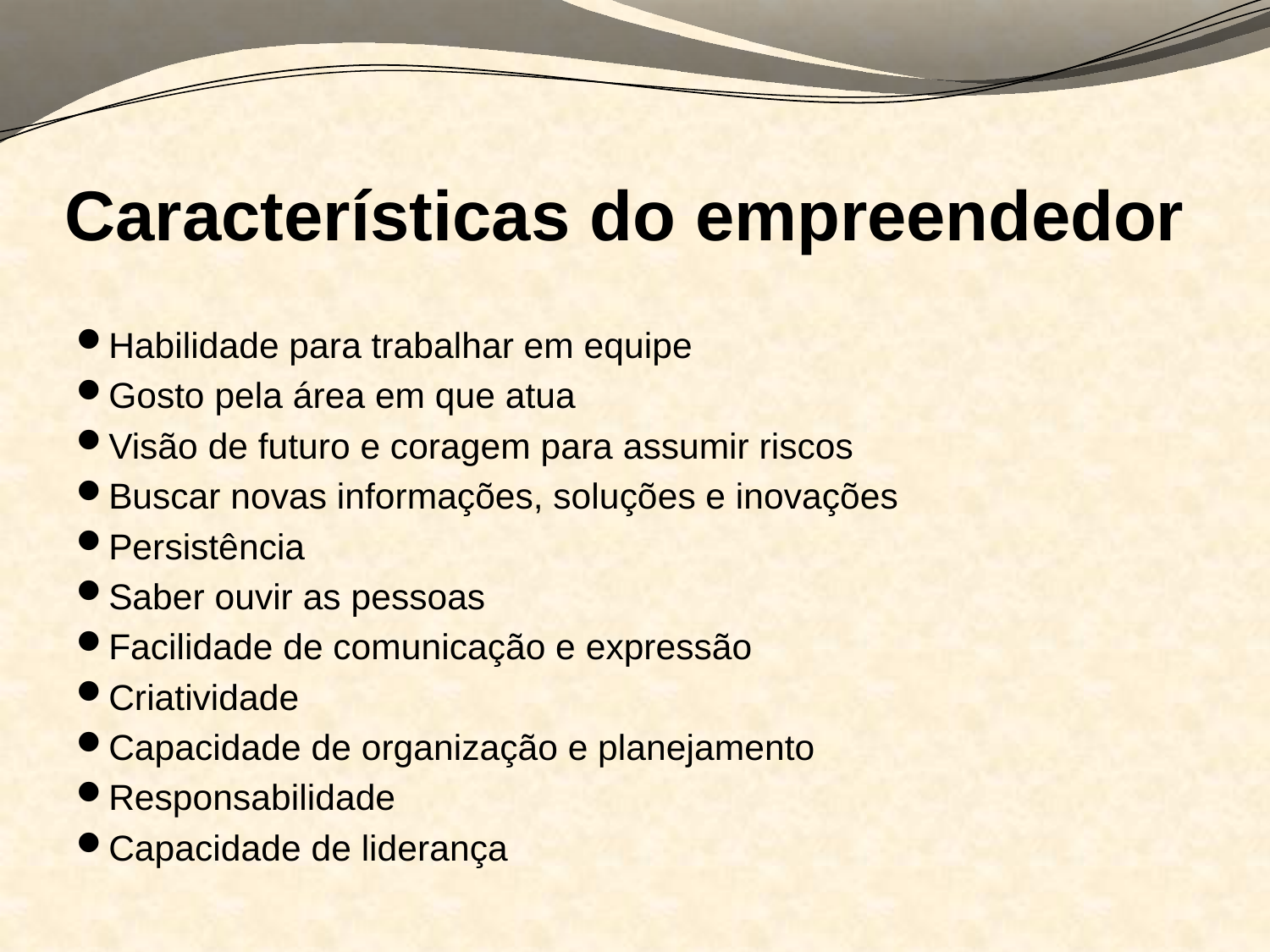

# Características do empreendedor

Habilidade para trabalhar em equipe
Gosto pela área em que atua
Visão de futuro e coragem para assumir riscos
Buscar novas informações, soluções e inovações
Persistência
Saber ouvir as pessoas
Facilidade de comunicação e expressão
Criatividade
Capacidade de organização e planejamento
Responsabilidade
Capacidade de liderança